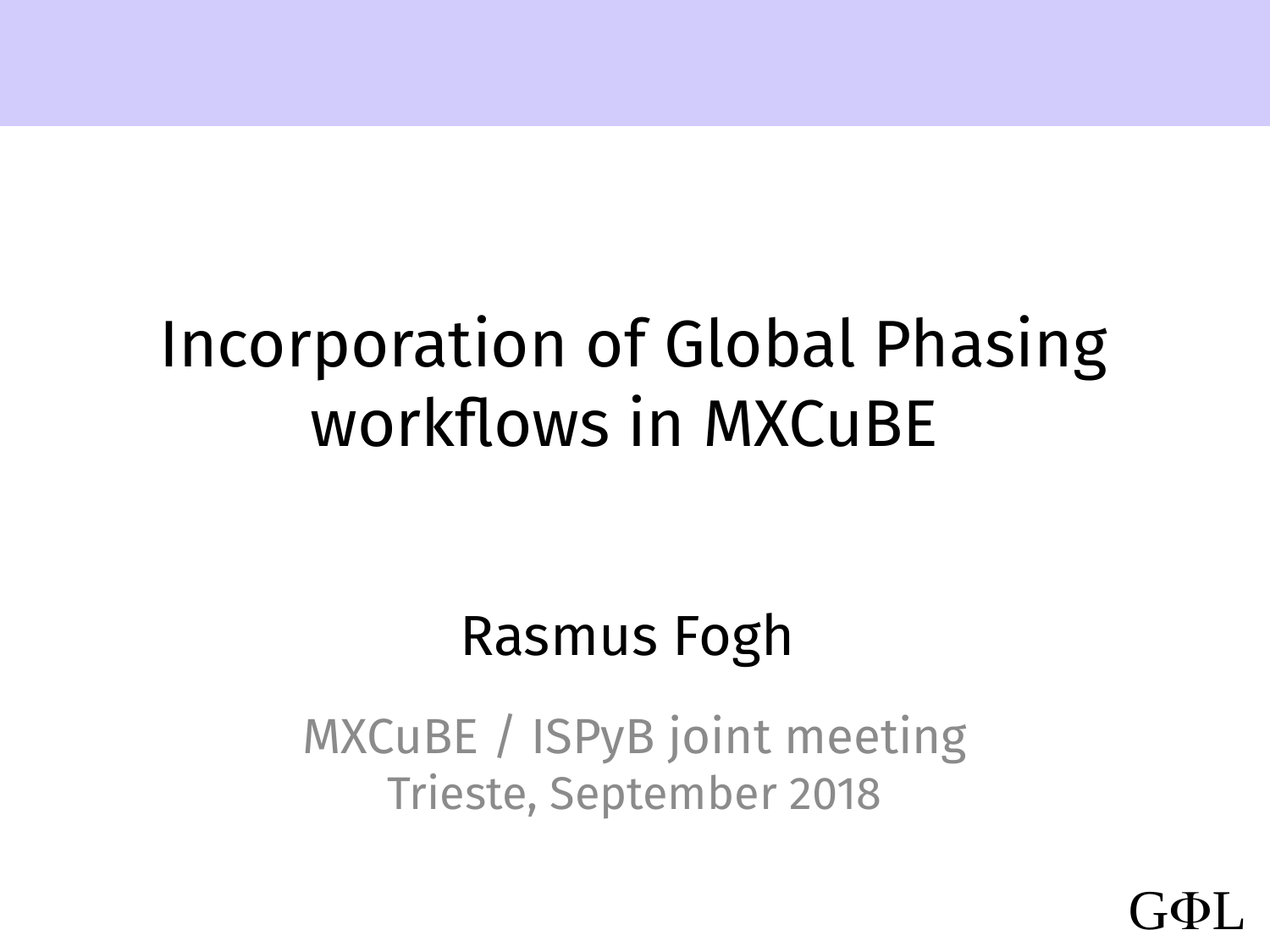

Incorporation of Global Phasing workflows in MXCuBE
Rasmus Fogh
MXCuBE / ISPyB joint meeting
Trieste, September 2018